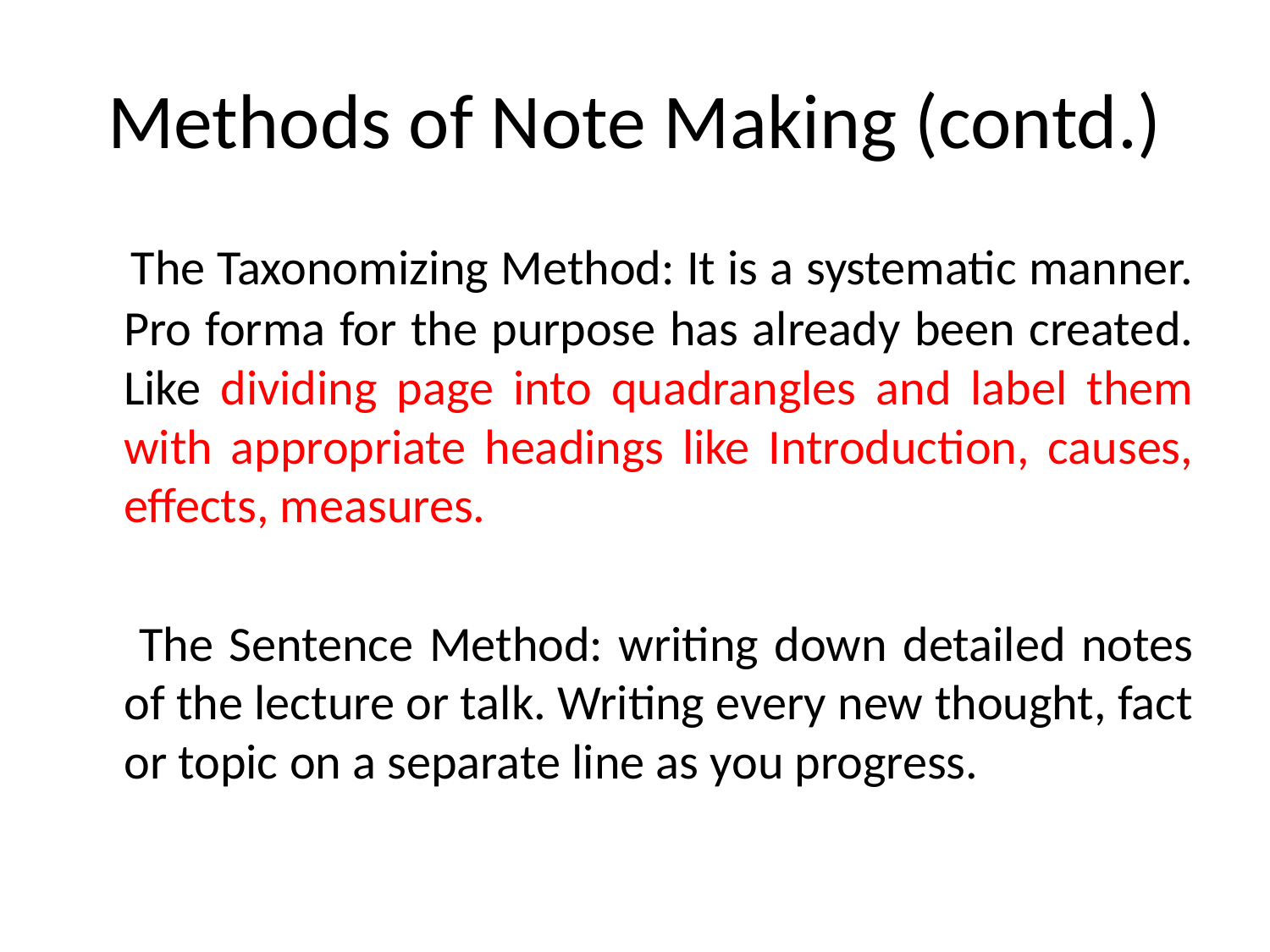

# Methods of Note Making (contd.)
    The Taxonomizing Method: It is a systematic manner. Pro forma for the purpose has already been created. Like dividing page into quadrangles and label them with appropriate headings like Introduction, causes, effects, measures.

    The Sentence Method: writing down detailed notes of the lecture or talk. Writing every new thought, fact or topic on a separate line as you progress.